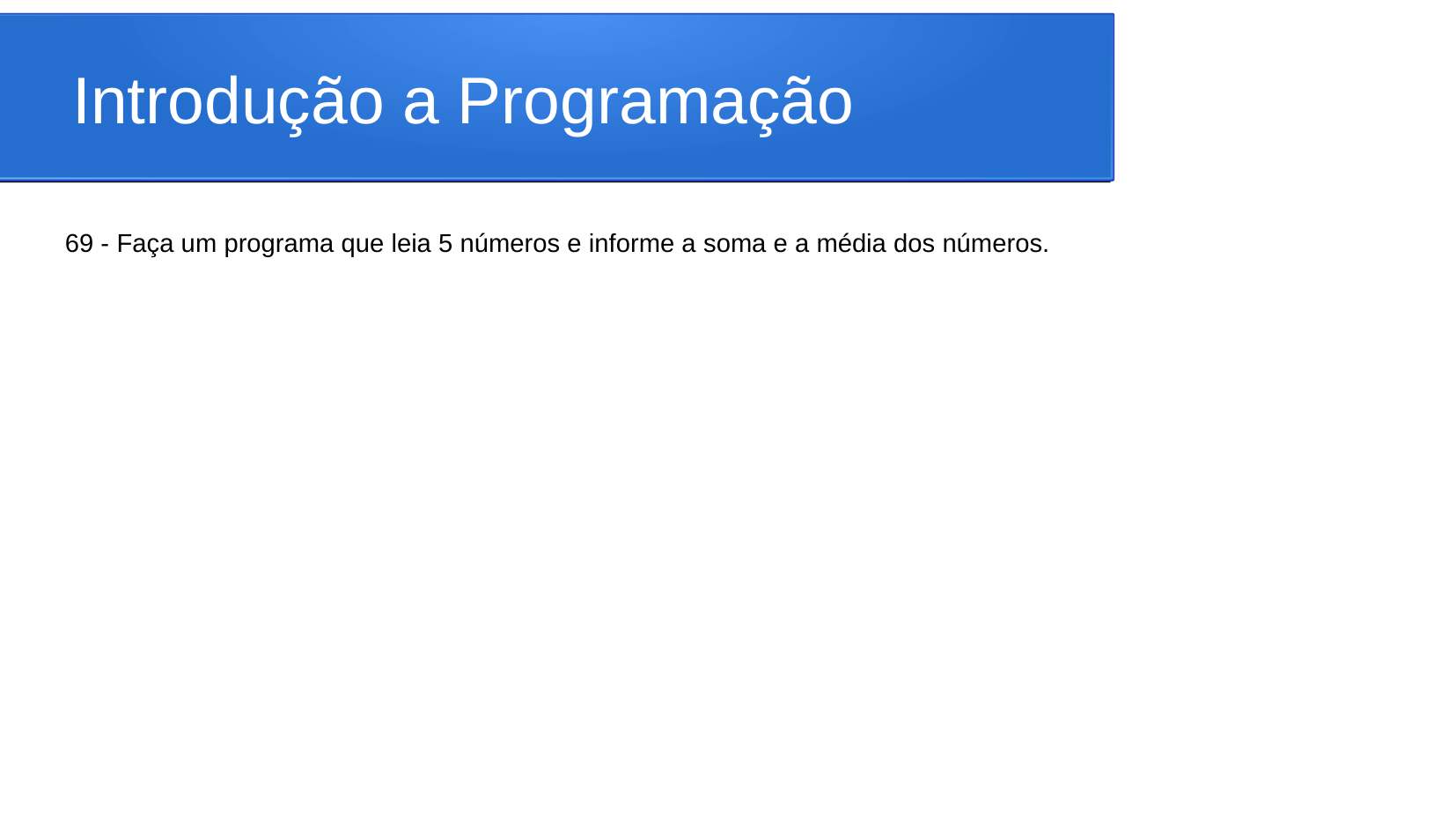

# Introdução a Programação
69 - Faça um programa que leia 5 números e informe a soma e a média dos números.